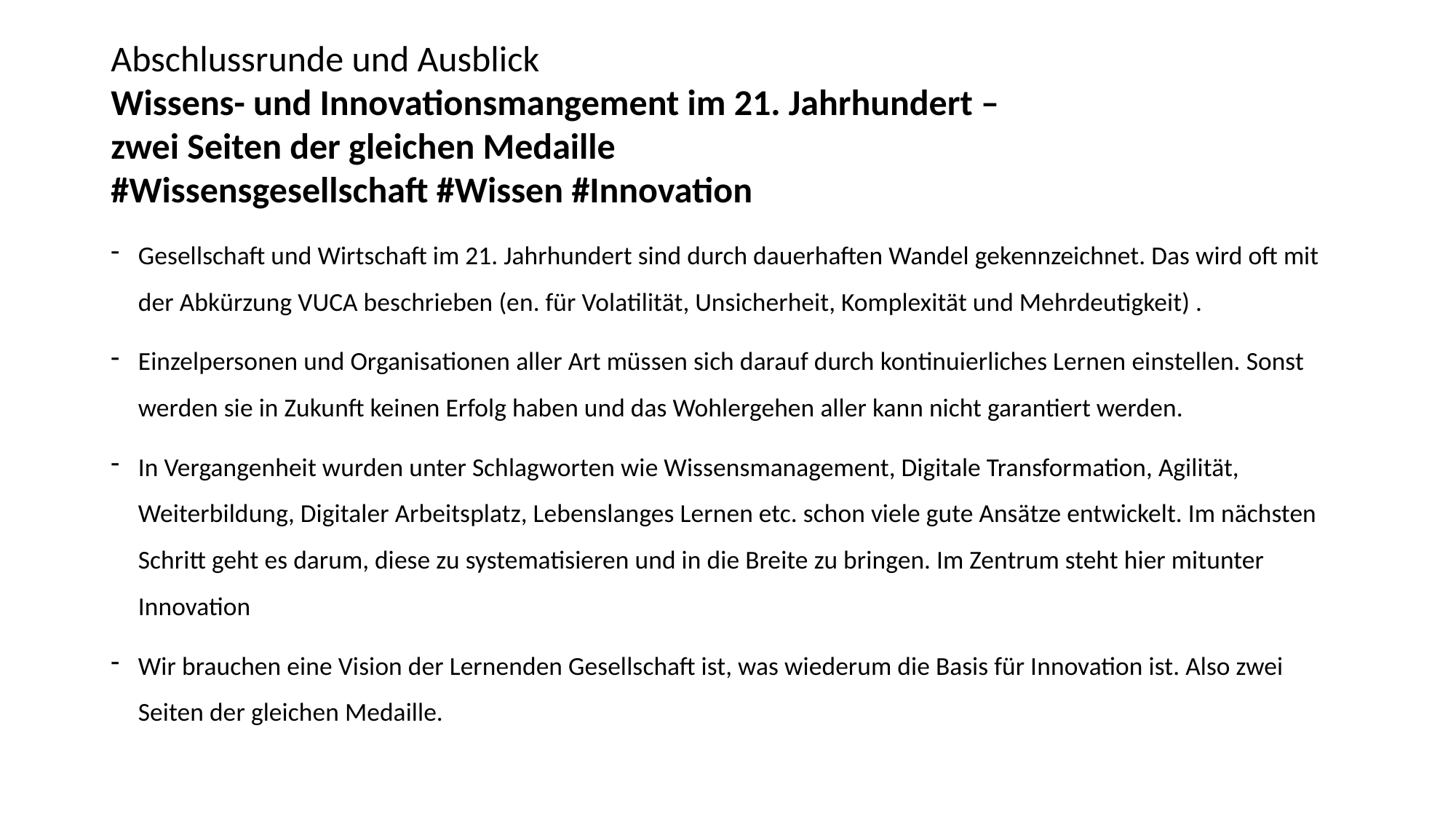

# Abschlussrunde und Ausblick Wissens- und Innovationsmangement im 21. Jahrhundert – zwei Seiten der gleichen Medaille #Wissensgesellschaft #Wissen #Innovation
Gesellschaft und Wirtschaft im 21. Jahrhundert sind durch dauerhaften Wandel gekennzeichnet. Das wird oft mit der Abkürzung VUCA beschrieben (en. für Volatilität, Unsicherheit, Komplexität und Mehrdeutigkeit) .
Einzelpersonen und Organisationen aller Art müssen sich darauf durch kontinuierliches Lernen einstellen. Sonst werden sie in Zukunft keinen Erfolg haben und das Wohlergehen aller kann nicht garantiert werden.
In Vergangenheit wurden unter Schlagworten wie Wissensmanagement, Digitale Transformation, Agilität, Weiterbildung, Digitaler Arbeitsplatz, Lebenslanges Lernen etc. schon viele gute Ansätze entwickelt. Im nächsten Schritt geht es darum, diese zu systematisieren und in die Breite zu bringen. Im Zentrum steht hier mitunter Innovation
Wir brauchen eine Vision der Lernenden Gesellschaft ist, was wiederum die Basis für Innovation ist. Also zwei Seiten der gleichen Medaille.